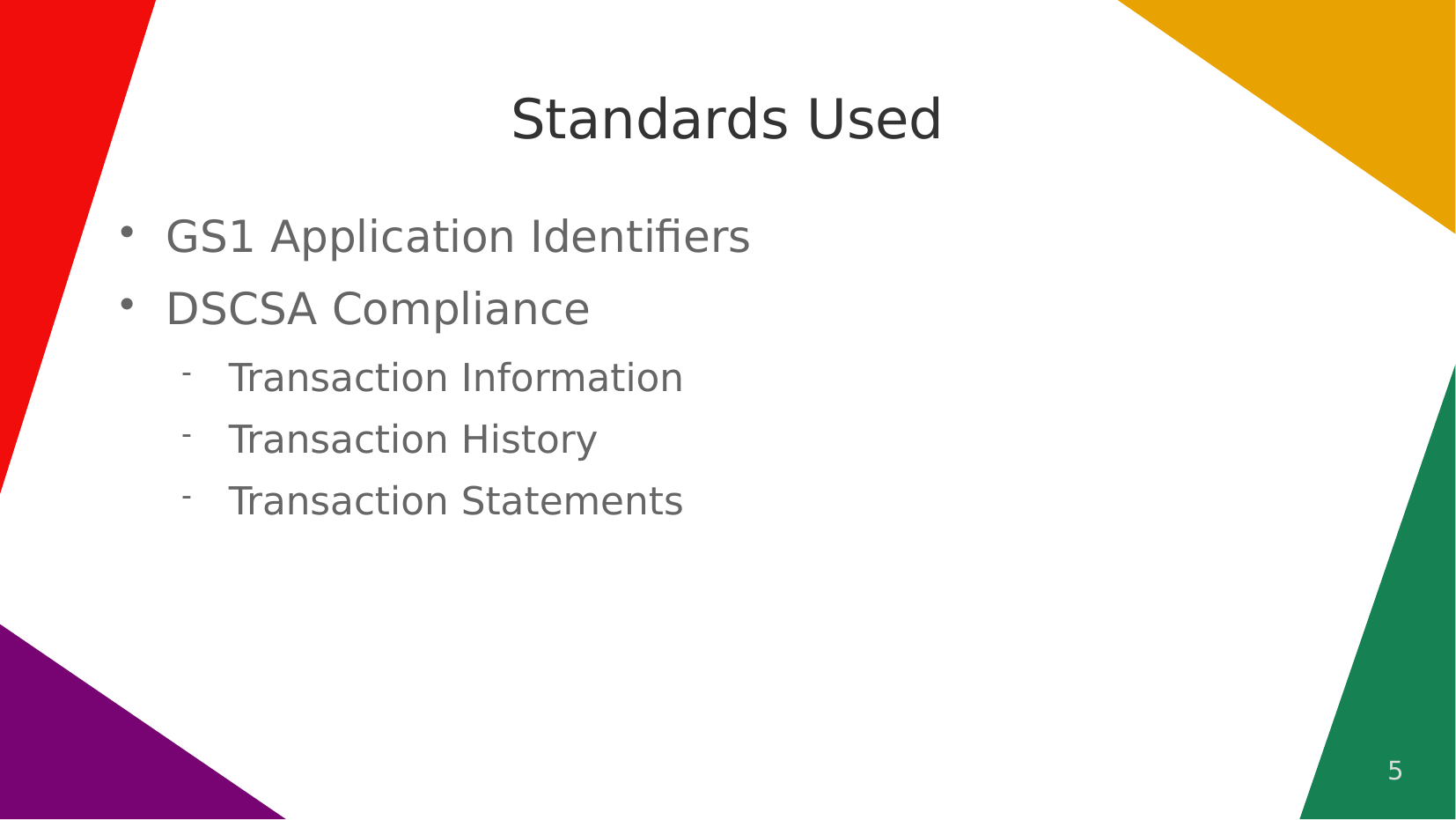

# Standards Used
GS1 Application Identifiers
DSCSA Compliance
Transaction Information
Transaction History
Transaction Statements
5